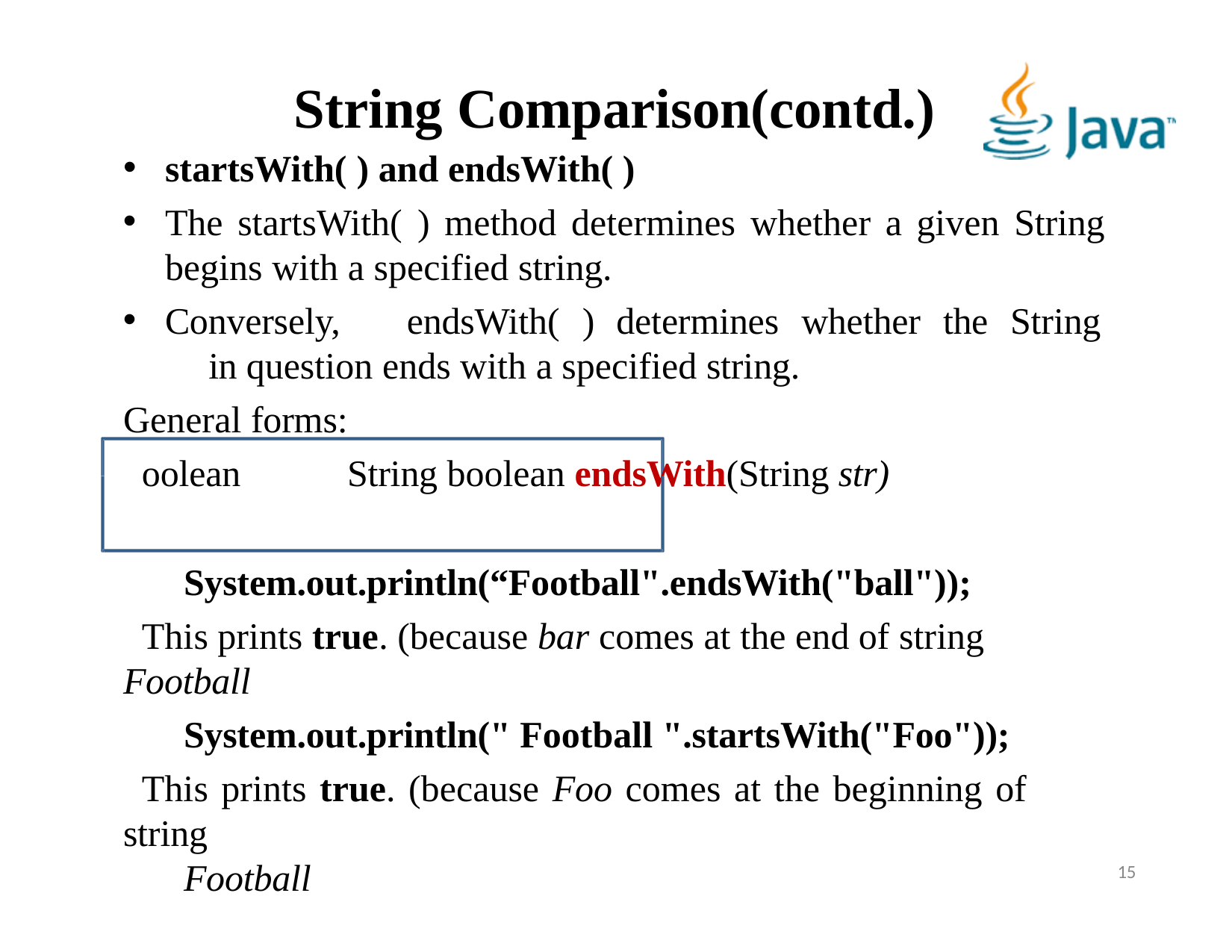

# String Comparison(contd.)
startsWith( ) and endsWith( )
The startsWith( ) method determines whether a given String begins with a specified string.
Conversely,	endsWith(	)	determines	whether	the	String	in question ends with a specified string.
General forms:
oolean	String boolean endsWith(String str)

System.out.println(“Football".endsWith("ball"));
This prints true. (because bar comes at the end of string Football
System.out.println(" Football ".startsWith("Foo"));
This prints true. (because Foo comes at the beginning of string
Football

15